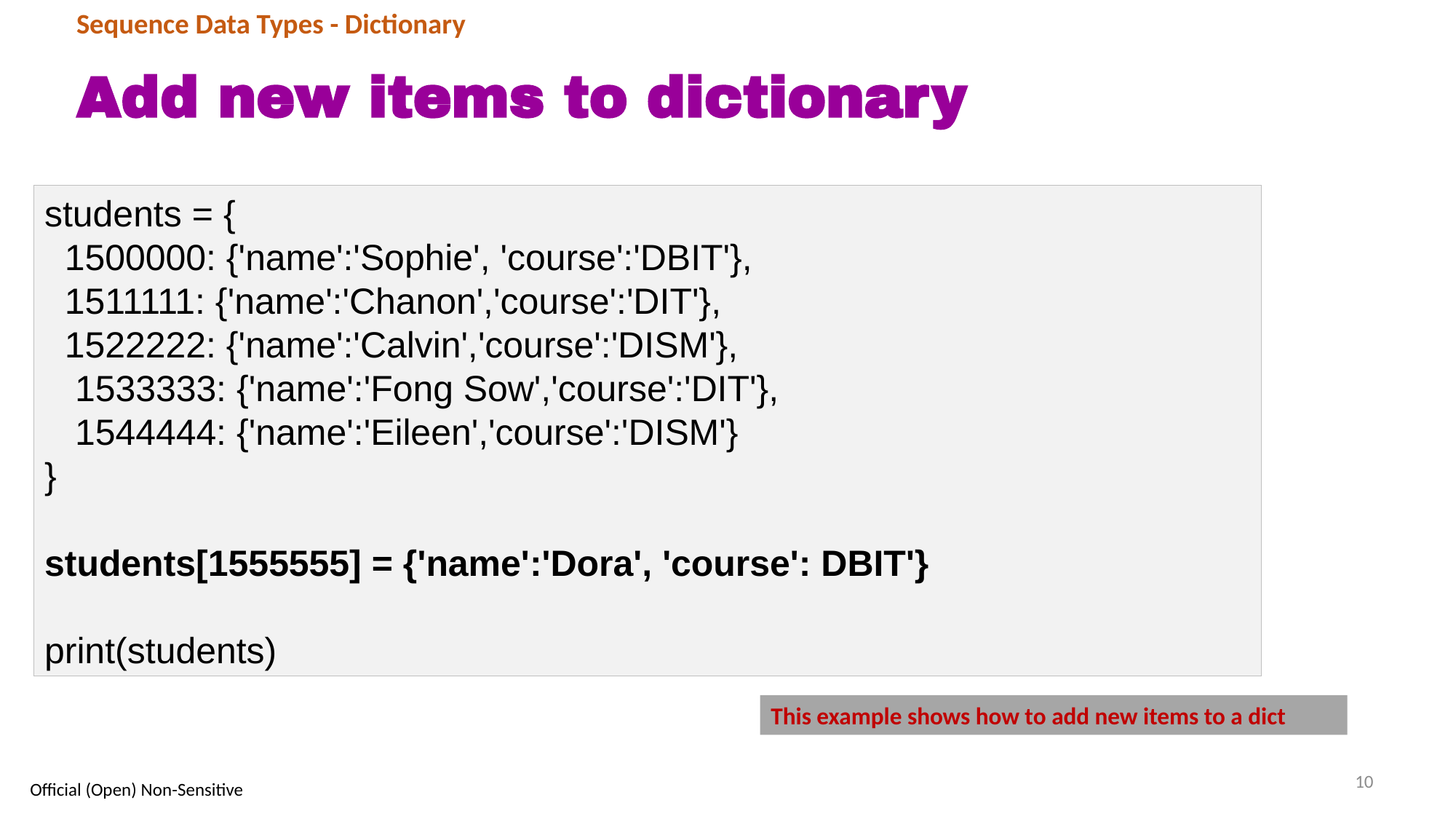

Sequence Data Types - Dictionary
# Add new items to dictionary
students = {
  1500000: {'name':'Sophie', 'course':'DBIT'},
  1511111: {'name':'Chanon','course':'DIT'},
  1522222: {'name':'Calvin','course':'DISM'},
   1533333: {'name':'Fong Sow','course':'DIT'},
   1544444: {'name':'Eileen','course':'DISM'}
}

students[1555555] = {'name':'Dora', 'course': DBIT'}

print(students)
This example shows how to add new items to a dict
10
Official (Open) Non-Sensitive